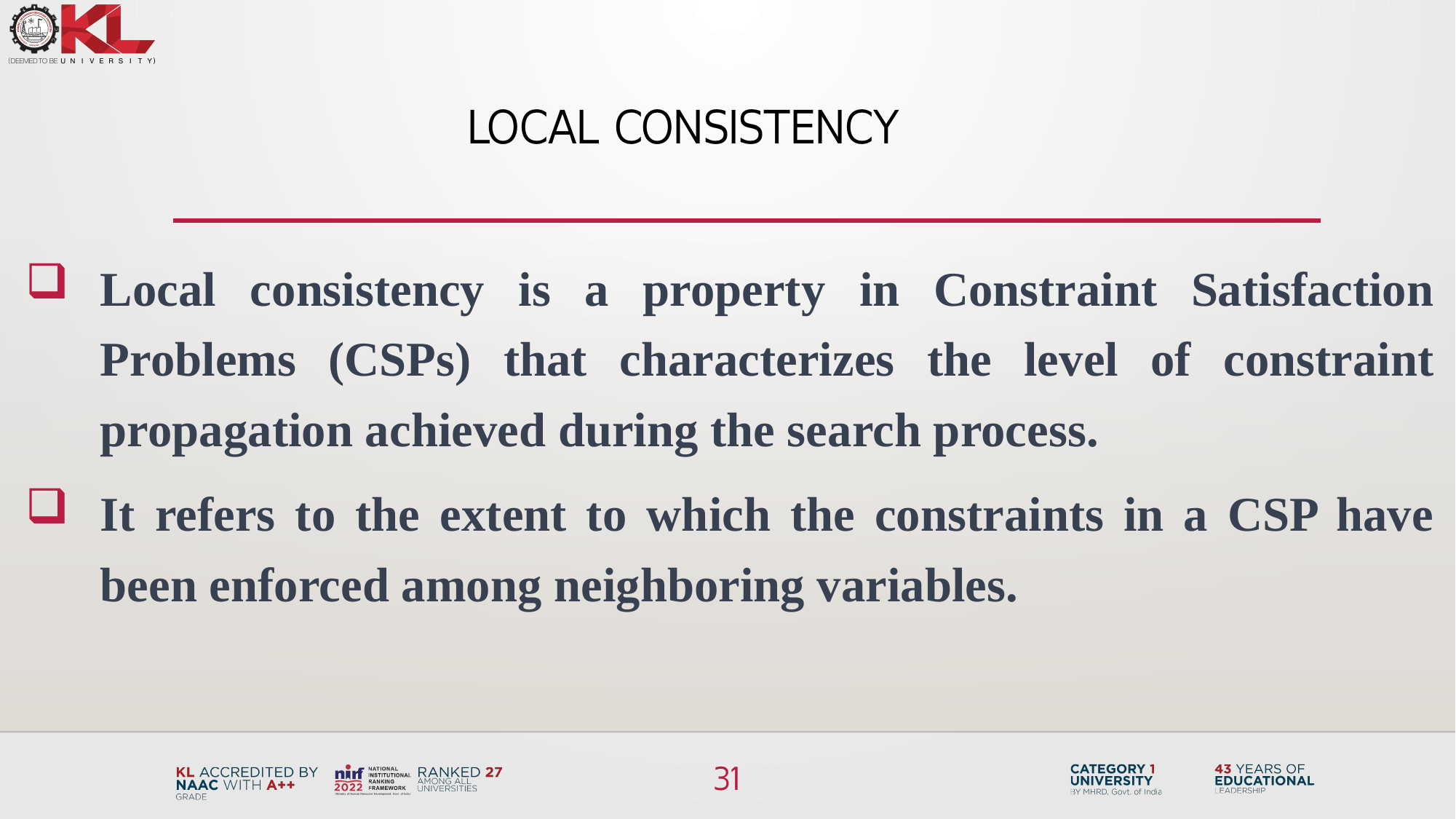

# Local Consistency
Local consistency is a property in Constraint Satisfaction Problems (CSPs) that characterizes the level of constraint propagation achieved during the search process.
It refers to the extent to which the constraints in a CSP have been enforced among neighboring variables.
31